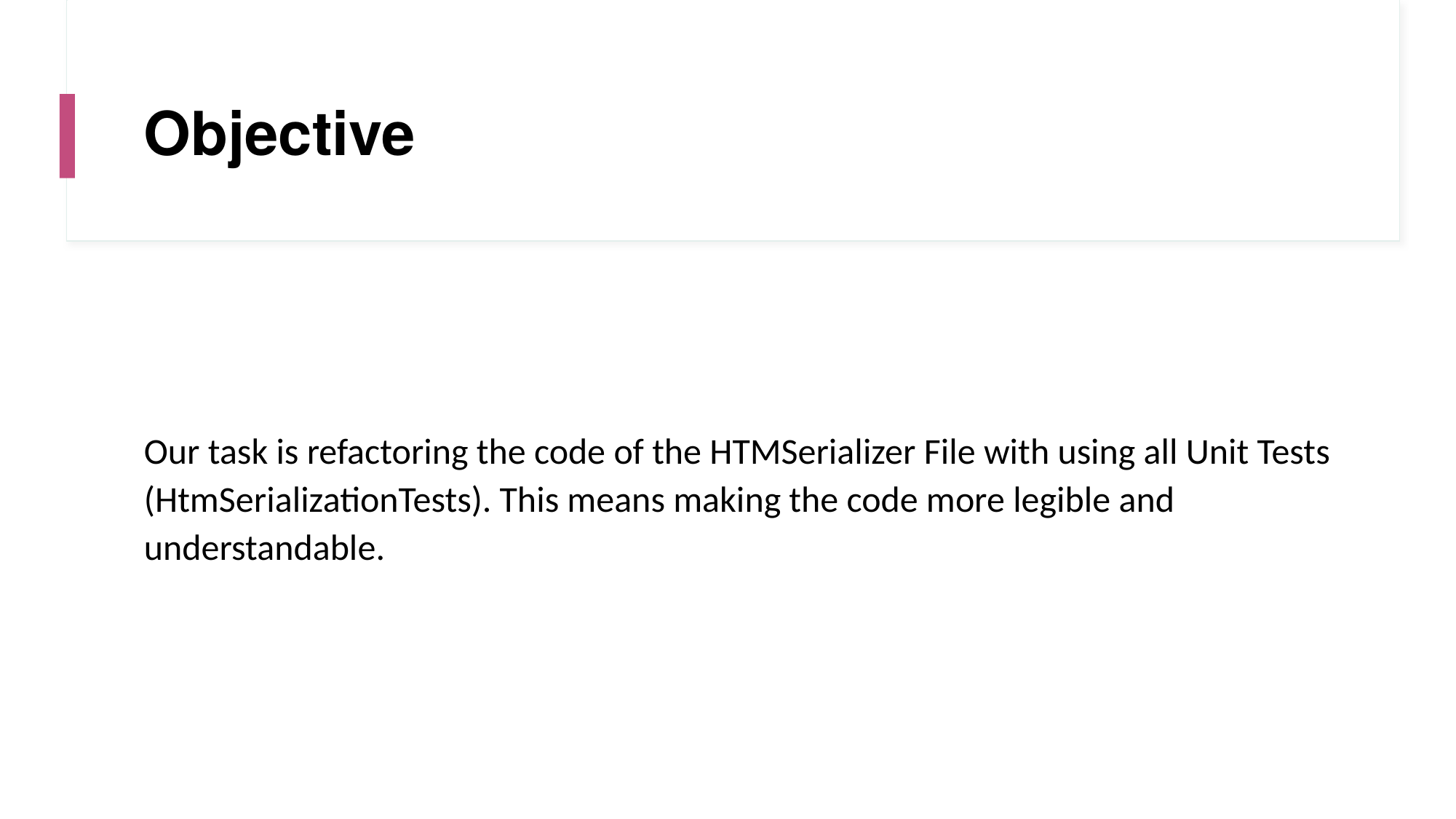

# Objective

Our task is refactoring the code of the HTMSerializer File with using all Unit Tests (HtmSerializationTests). This means making the code more legible and understandable.